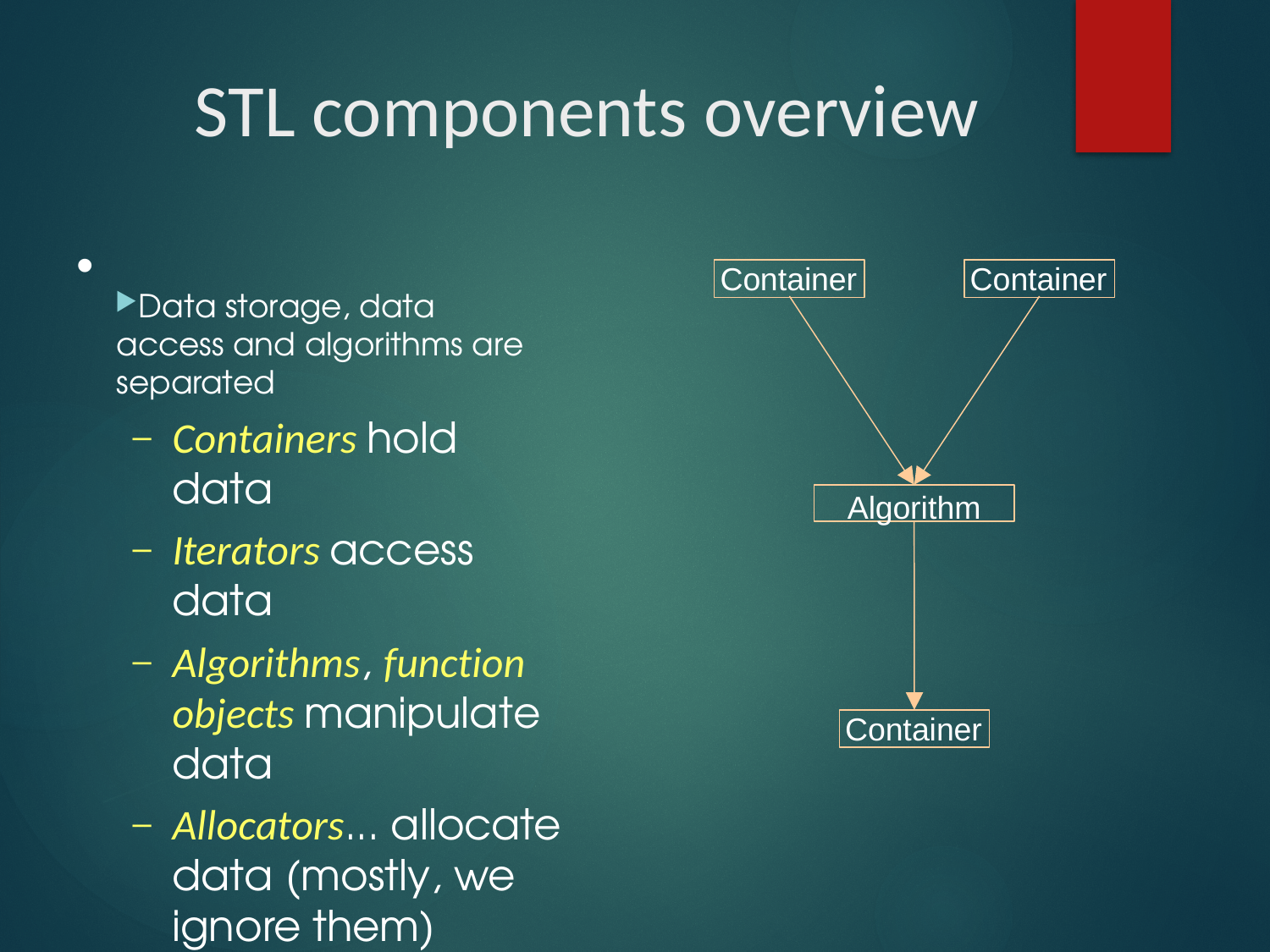

# STL components overview
•

Container

Container
Data storage, data access and algorithms are separated
Containers hold data
Iterators access data
Algorithms, function objects manipulate data
Allocators... allocate data (mostly, we ignore them)

Algorithm

Container